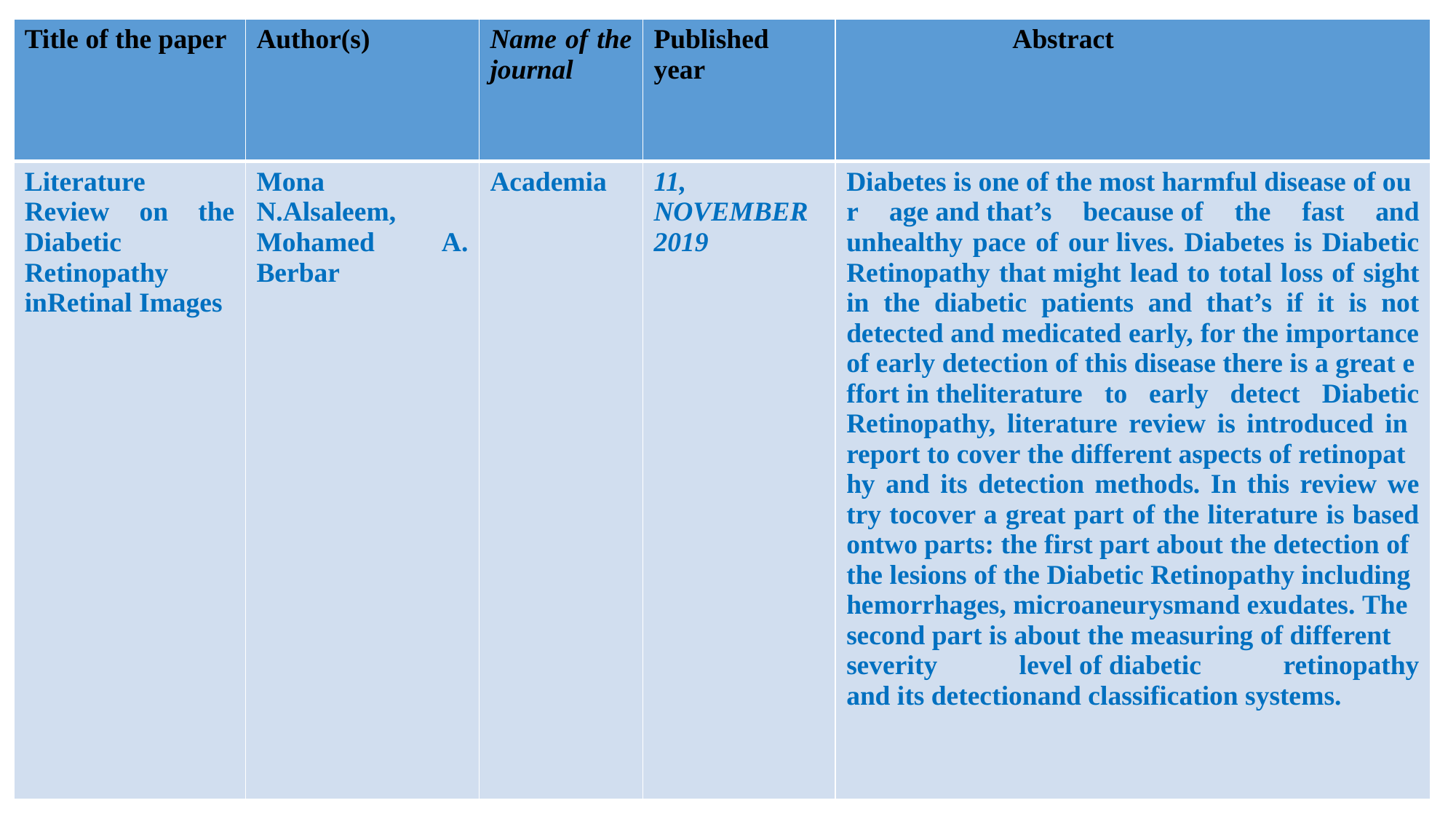

| Title of the paper | Author(s) | Name of the journal | Published year | Abstract |
| --- | --- | --- | --- | --- |
| Literature Review on the Diabetic Retinopathy inRetinal Images | Mona N.Alsaleem, Mohamed A. Berbar | Academia | 11, NOVEMBER 2019 | Diabetes is one of the most harmful disease of our age and that’s because of the fast and unhealthy pace of our lives. Diabetes is Diabetic Retinopathy that might lead to total loss of sight in the diabetic patients and that’s if it is not detected and medicated early, for the importance of early detection of this disease there is a great effort in theliterature to early detect Diabetic Retinopathy, literature review is introduced in report to cover the different aspects of retinopathy and its detection methods. In this review we try tocover a great part of the literature is based ontwo parts: the first part about the detection of the lesions of the Diabetic Retinopathy including hemorrhages, microaneurysmand exudates. The second part is about the measuring of different severity level of diabetic retinopathy and its detectionand classification systems. |